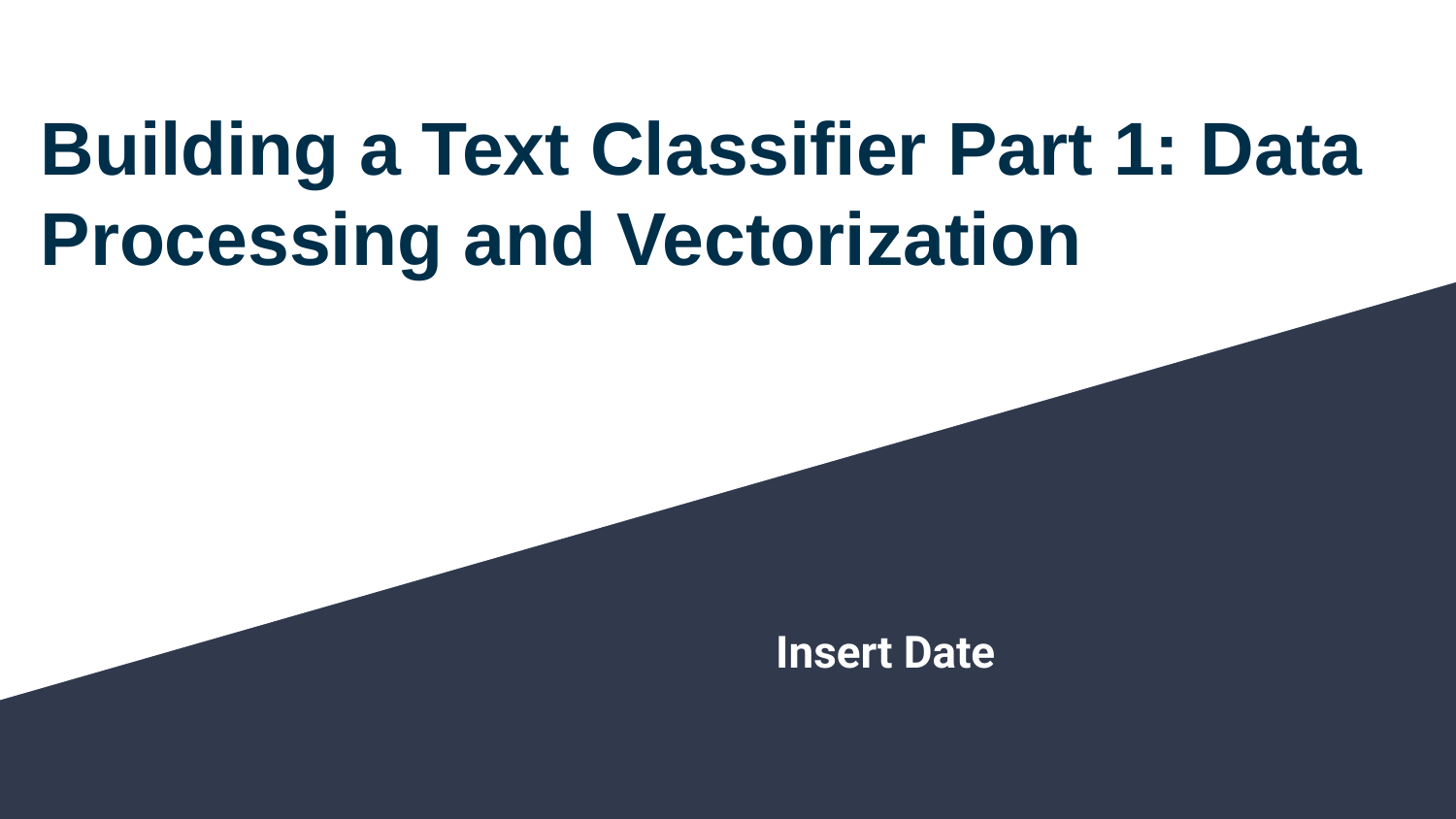

# Building a Text Classifier Part 1: Data Processing and Vectorization
Insert Date